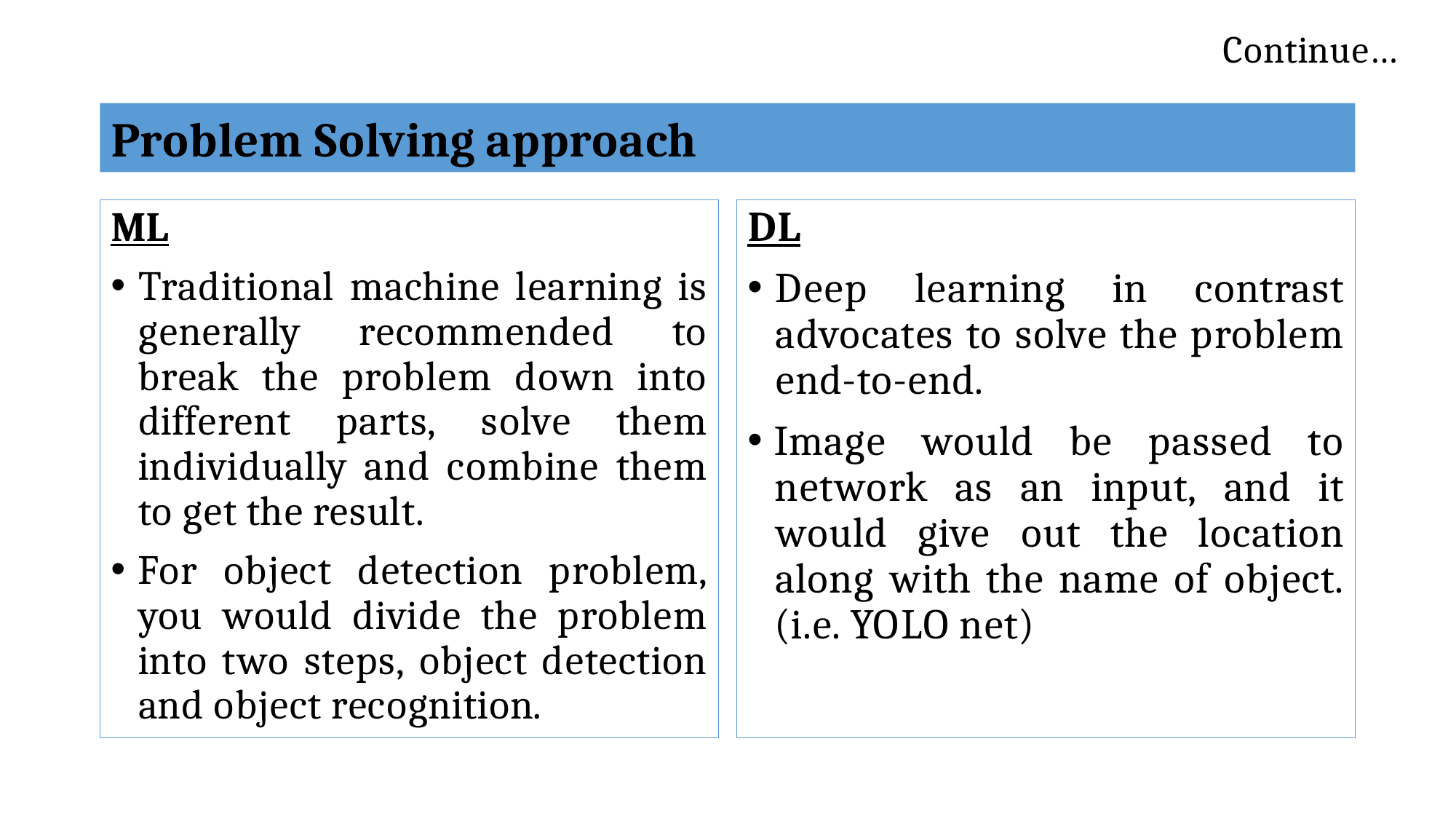

# Continue…
Problem Solving approach
ML
Traditional machine learning is generally recommended to break the problem down into different parts, solve them individually and combine them to get the result.
For object detection problem, you would divide the problem into two steps, object detection and object recognition.
DL
Deep learning in contrast advocates to solve the problem end-to-end.
Image would be passed to network as an input, and it would give out the location along with the name of object. (i.e. YOLO net)